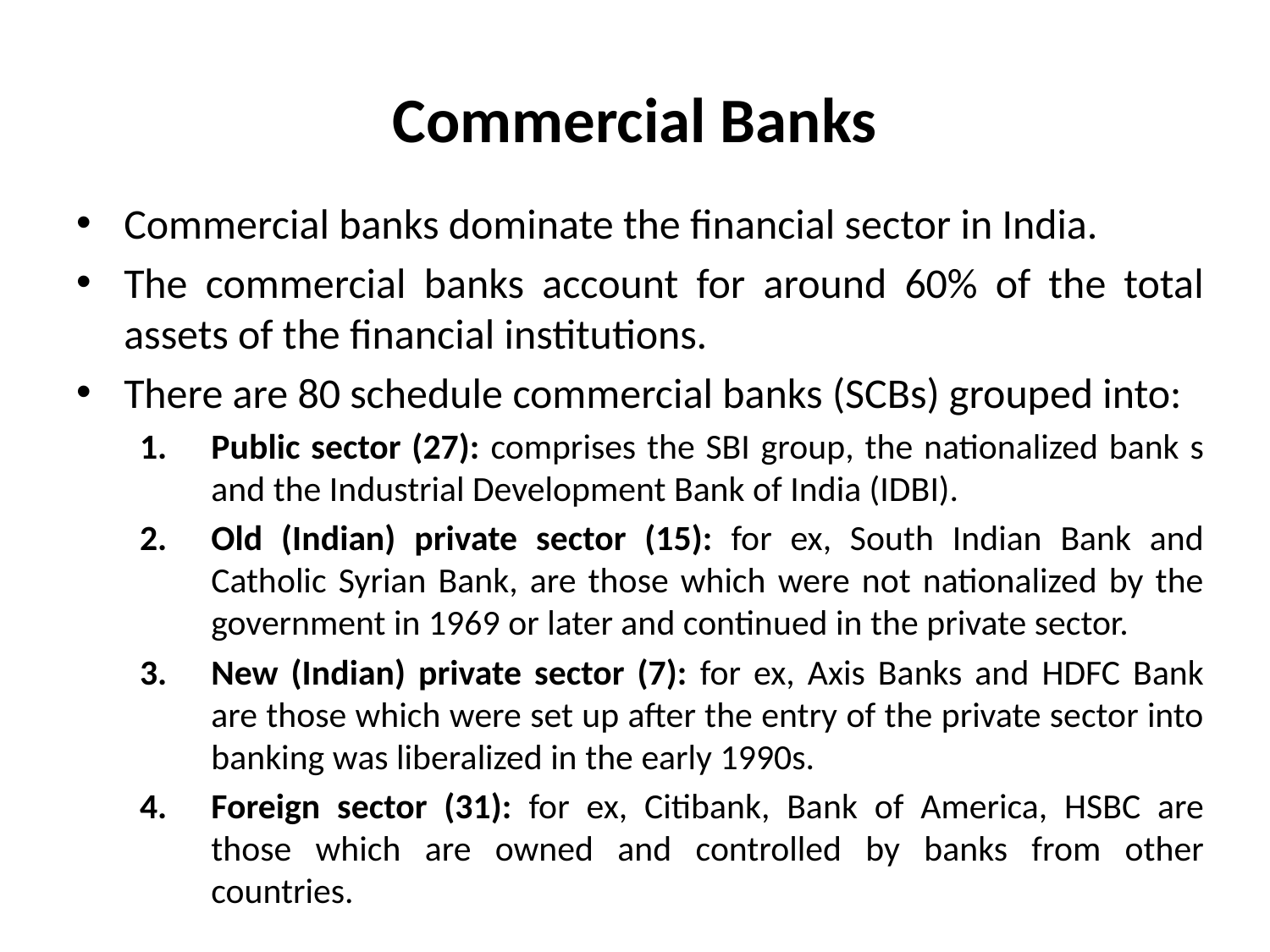

# Commercial Banks
Commercial banks dominate the financial sector in India.
The commercial banks account for around 60% of the total assets of the financial institutions.
There are 80 schedule commercial banks (SCBs) grouped into:
Public sector (27): comprises the SBI group, the nationalized bank s and the Industrial Development Bank of India (IDBI).
Old (Indian) private sector (15): for ex, South Indian Bank and Catholic Syrian Bank, are those which were not nationalized by the government in 1969 or later and continued in the private sector.
New (Indian) private sector (7): for ex, Axis Banks and HDFC Bank are those which were set up after the entry of the private sector into banking was liberalized in the early 1990s.
Foreign sector (31): for ex, Citibank, Bank of America, HSBC are those which are owned and controlled by banks from other countries.